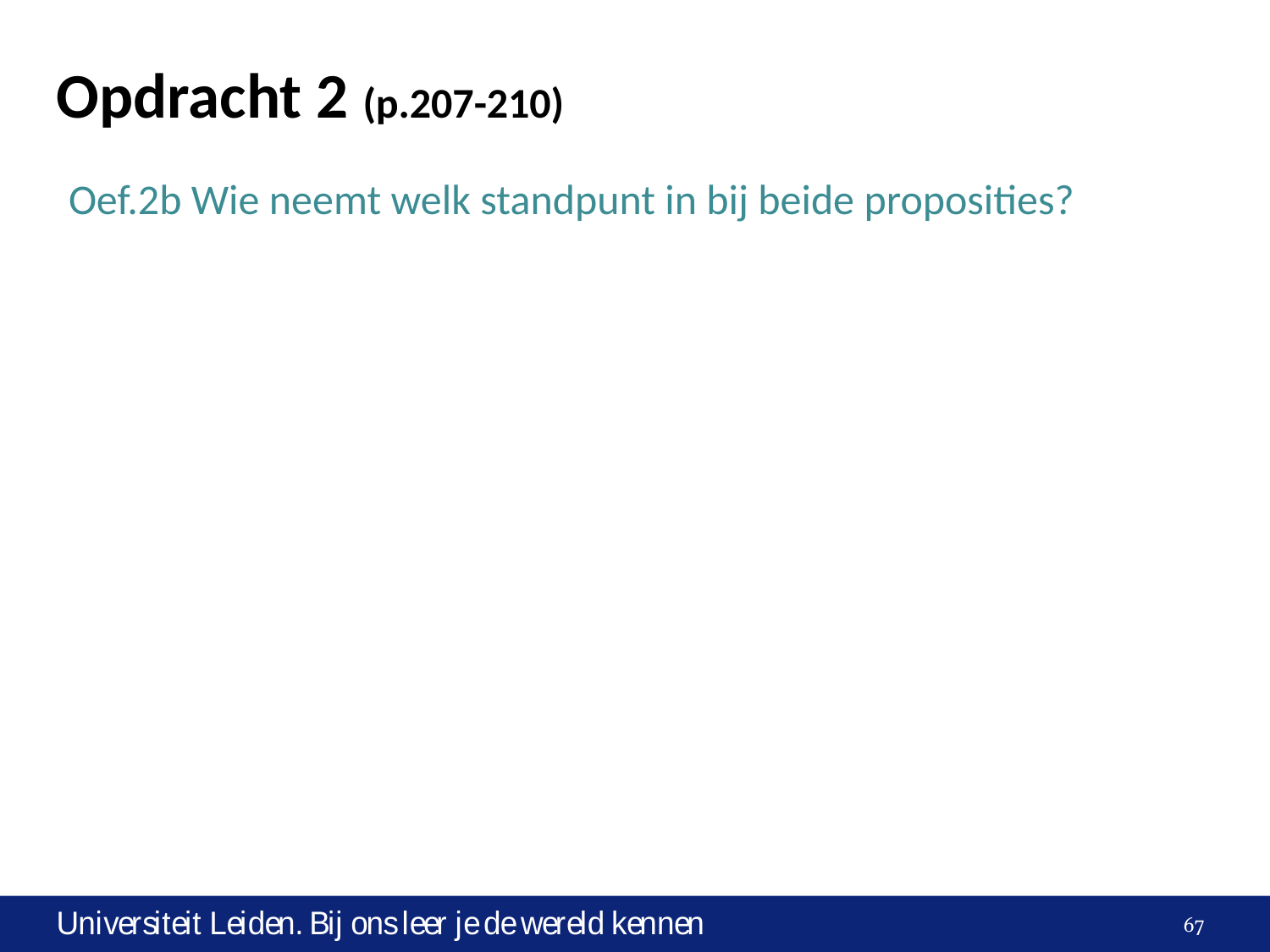

# Opdracht 2 (p.207-210)
Oef.2b Wie neemt welk standpunt in bij beide proposities?